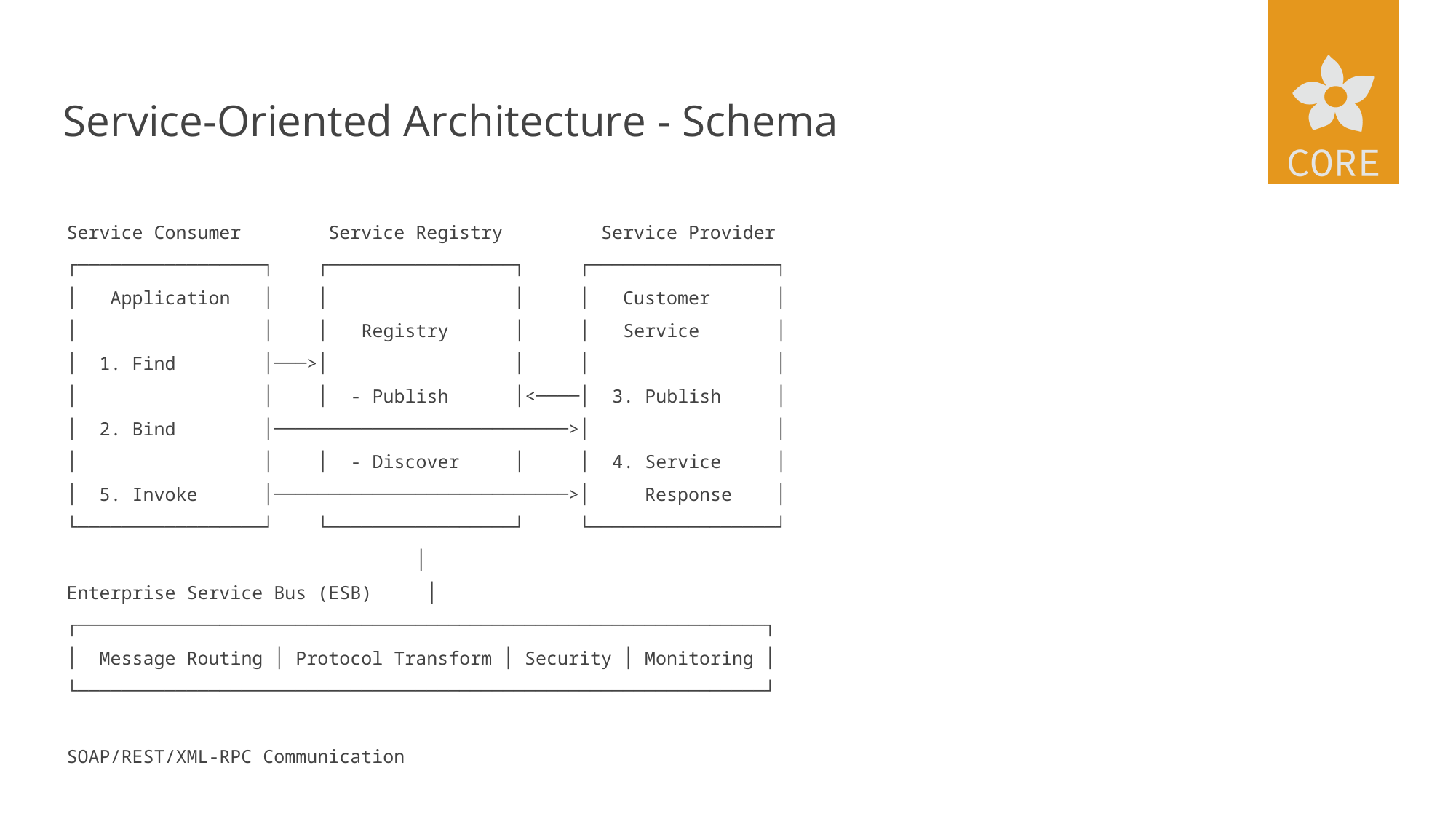

# Service-Oriented Architecture - Schema
Service Consumer        Service Registry         Service Provider
┌─────────────────┐    ┌─────────────────┐     ┌─────────────────┐
│   Application   │    │                 │     │   Customer      │
│                 │    │   Registry      │     │   Service       │
│  1. Find        │───>│                 │     │                 │
│                 │    │  - Publish      │<────│  3. Publish     │
│  2. Bind        │───────────────────────────>│                 │
│                 │    │  - Discover     │     │  4. Service     │
│  5. Invoke      │───────────────────────────>│     Response    │
└─────────────────┘    └─────────────────┘     └─────────────────┘
                                │
Enterprise Service Bus (ESB)     │
┌───────────────────────────────────────────────────────────────┐
│  Message Routing │ Protocol Transform │ Security │ Monitoring │
└───────────────────────────────────────────────────────────────┘

SOAP/REST/XML-RPC Communication